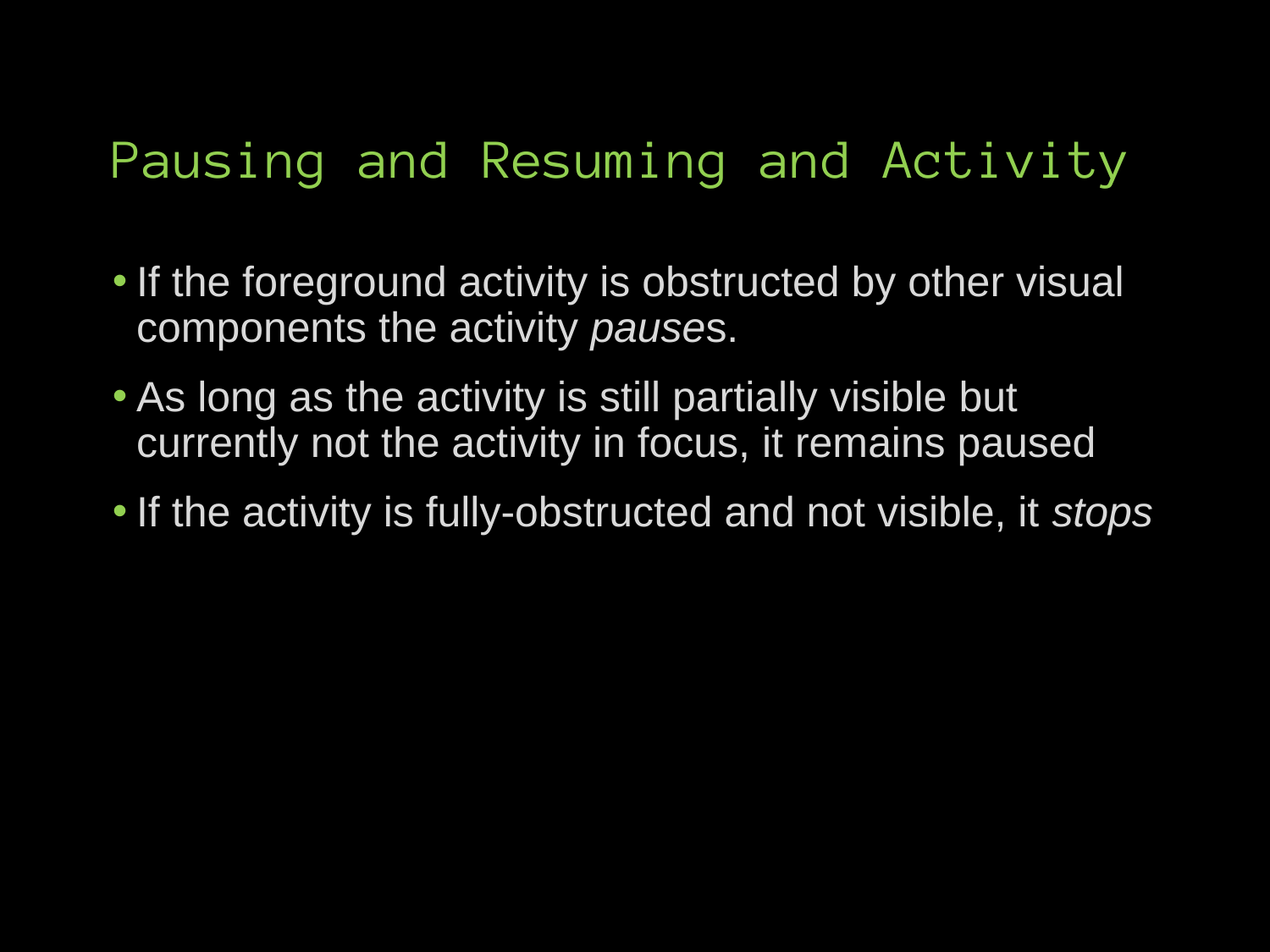

# Pausing and Resuming and Activity
If the foreground activity is obstructed by other visual components the activity pauses.
As long as the activity is still partially visible but currently not the activity in focus, it remains paused
If the activity is fully-obstructed and not visible, it stops